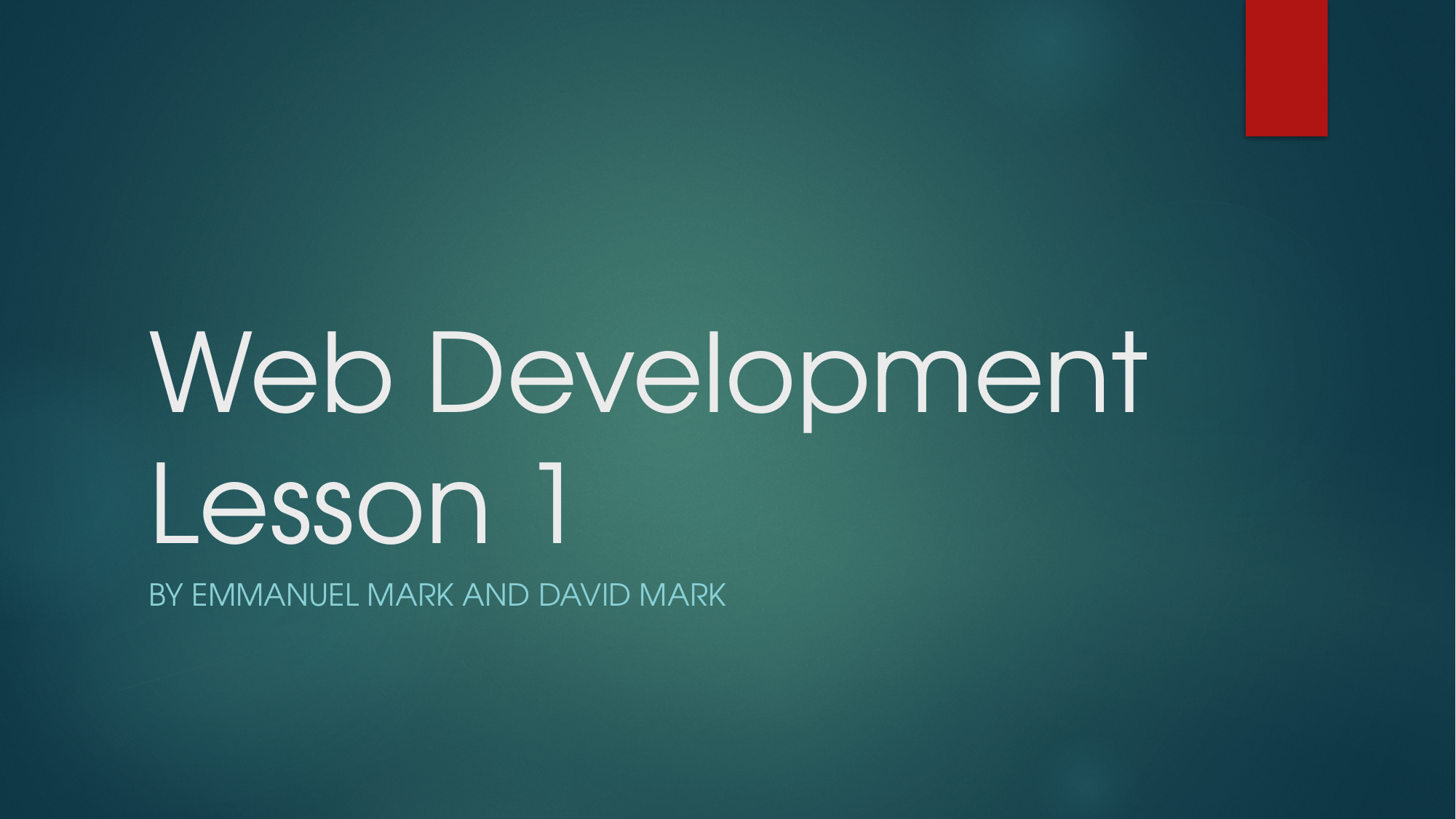

# Web Development Lesson 1
By Emmanuel Mark and David Mark